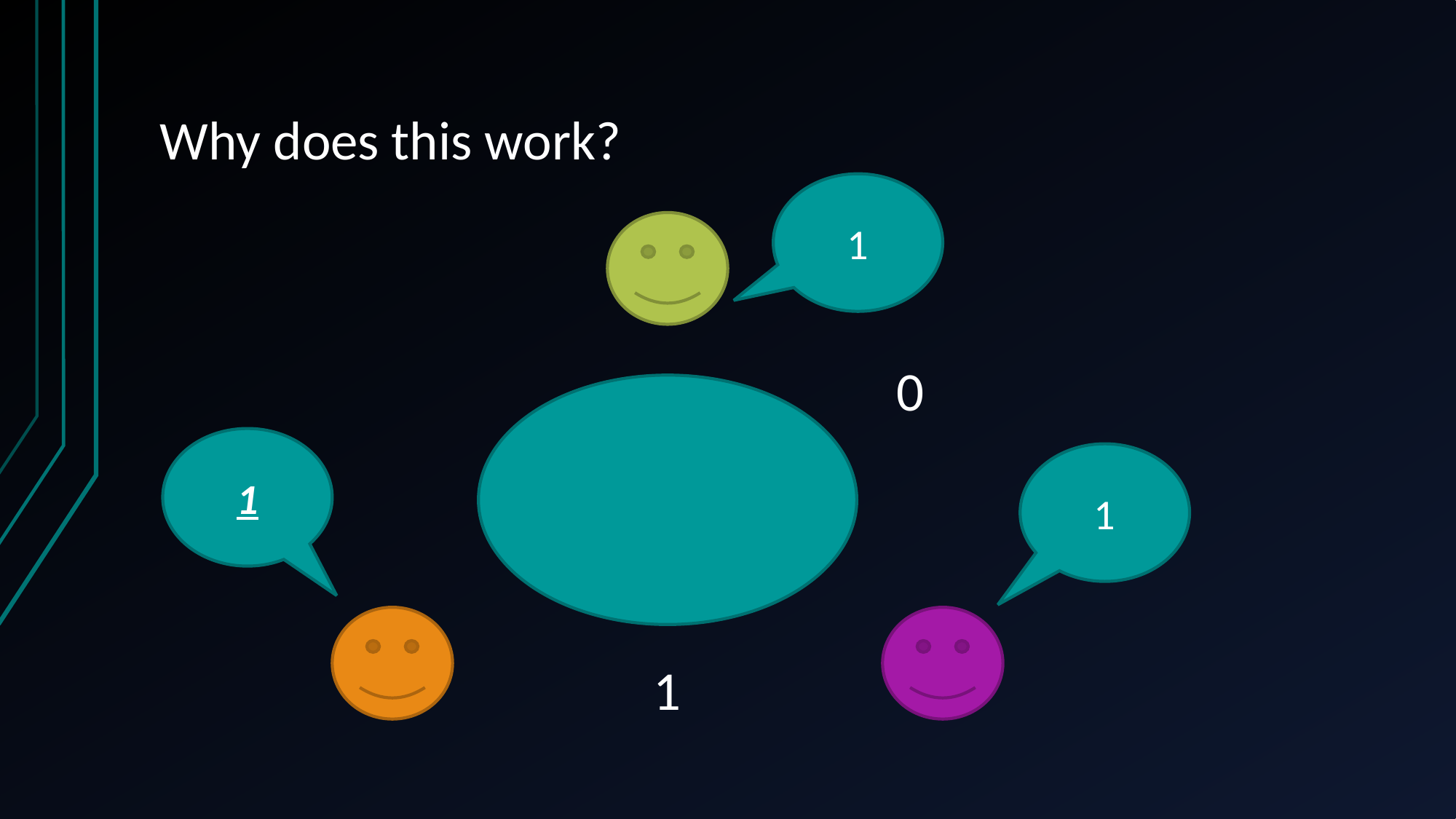

# Why does this work?
1

0

1
1

1